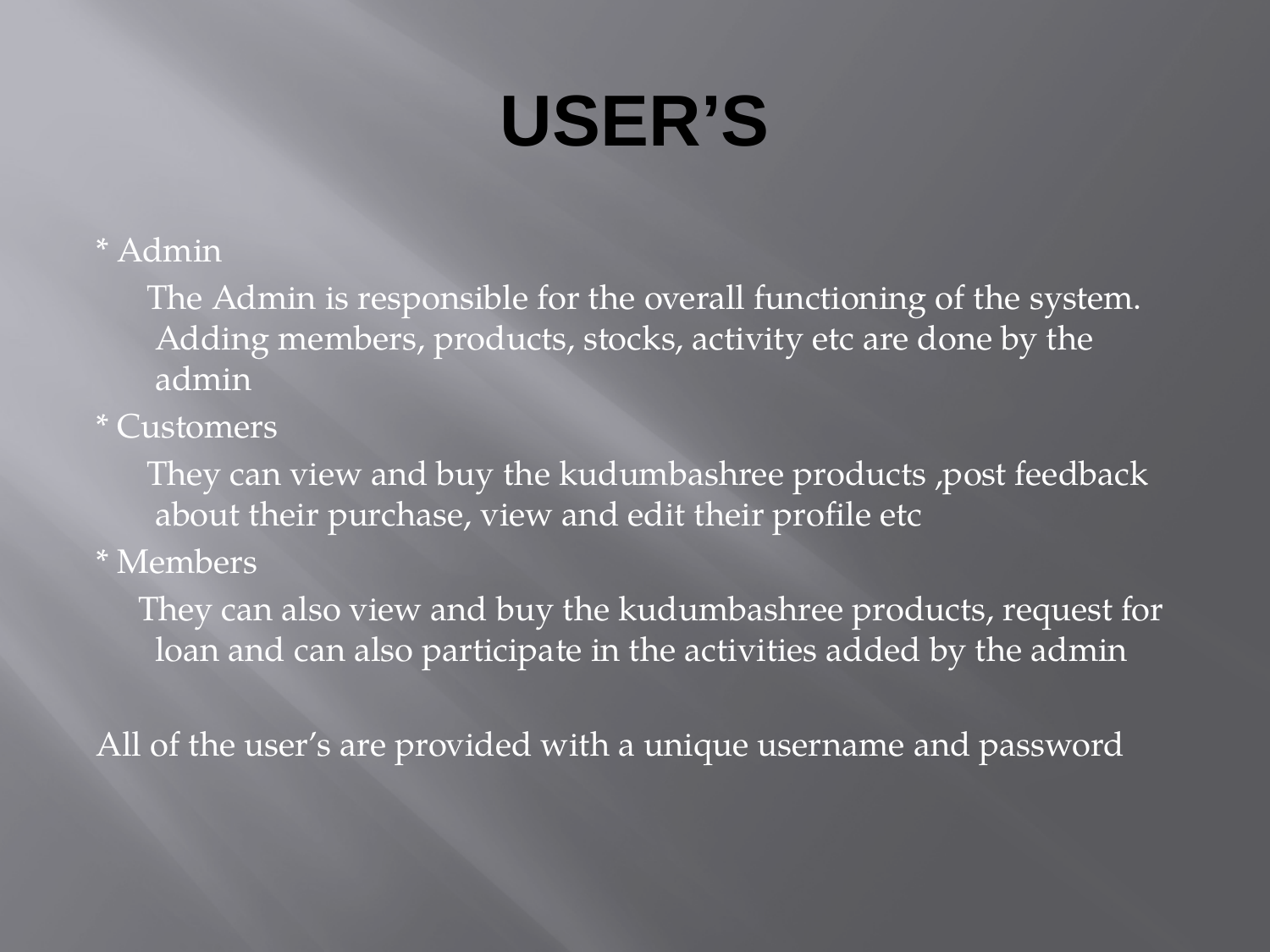

# USER’S
* Admin
      The Admin is responsible for the overall functioning of the system. Adding members, products, stocks, activity etc are done by the admin
* Customers
      They can view and buy the kudumbashree products ,post feedback about their purchase, view and edit their profile etc
* Members
     They can also view and buy the kudumbashree products, request for loan and can also participate in the activities added by the admin

All of the user’s are provided with a unique username and password